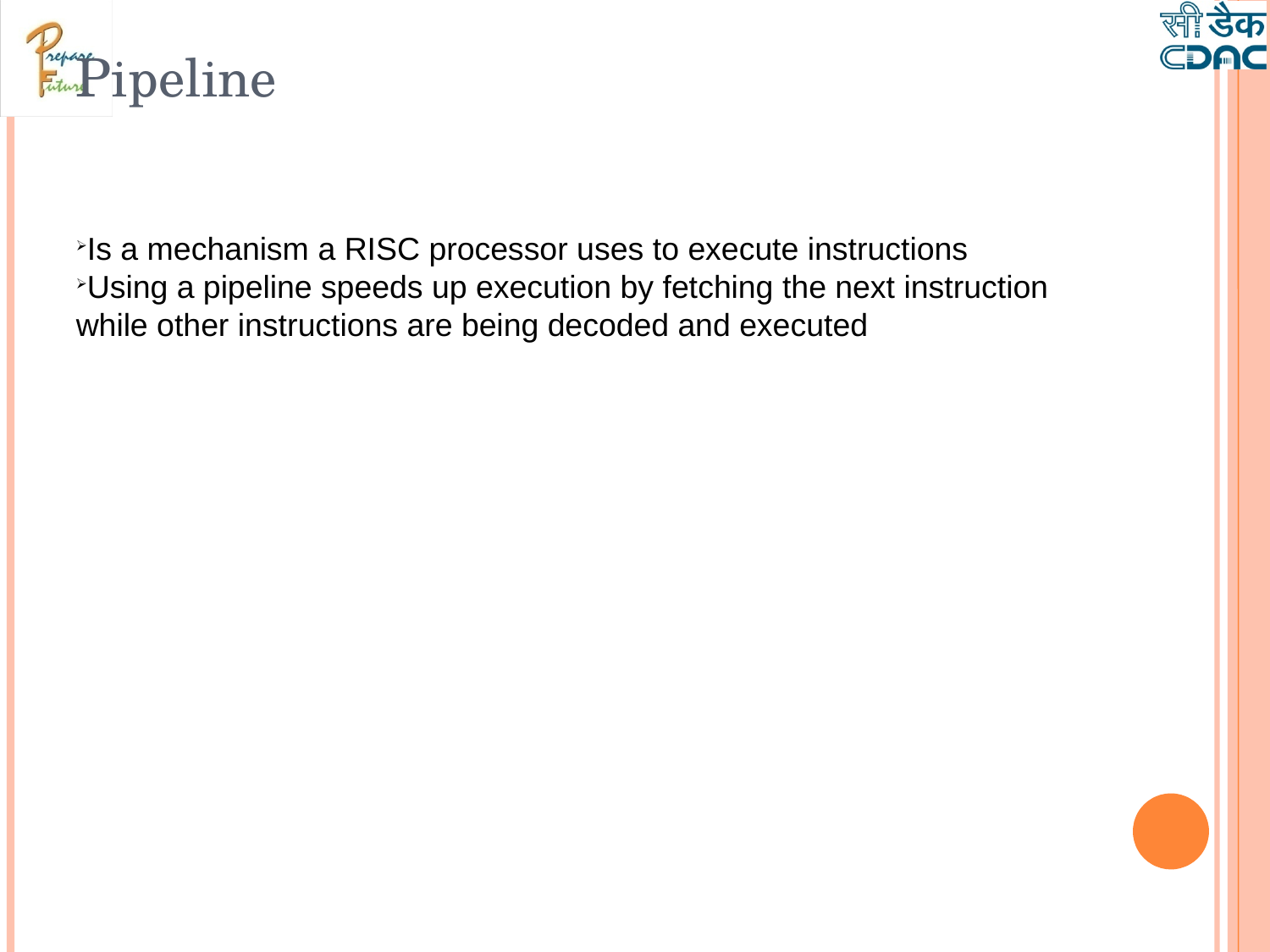

Pipeline
Is a mechanism a RISC processor uses to execute instructions
Using a pipeline speeds up execution by fetching the next instruction while other instructions are being decoded and executed